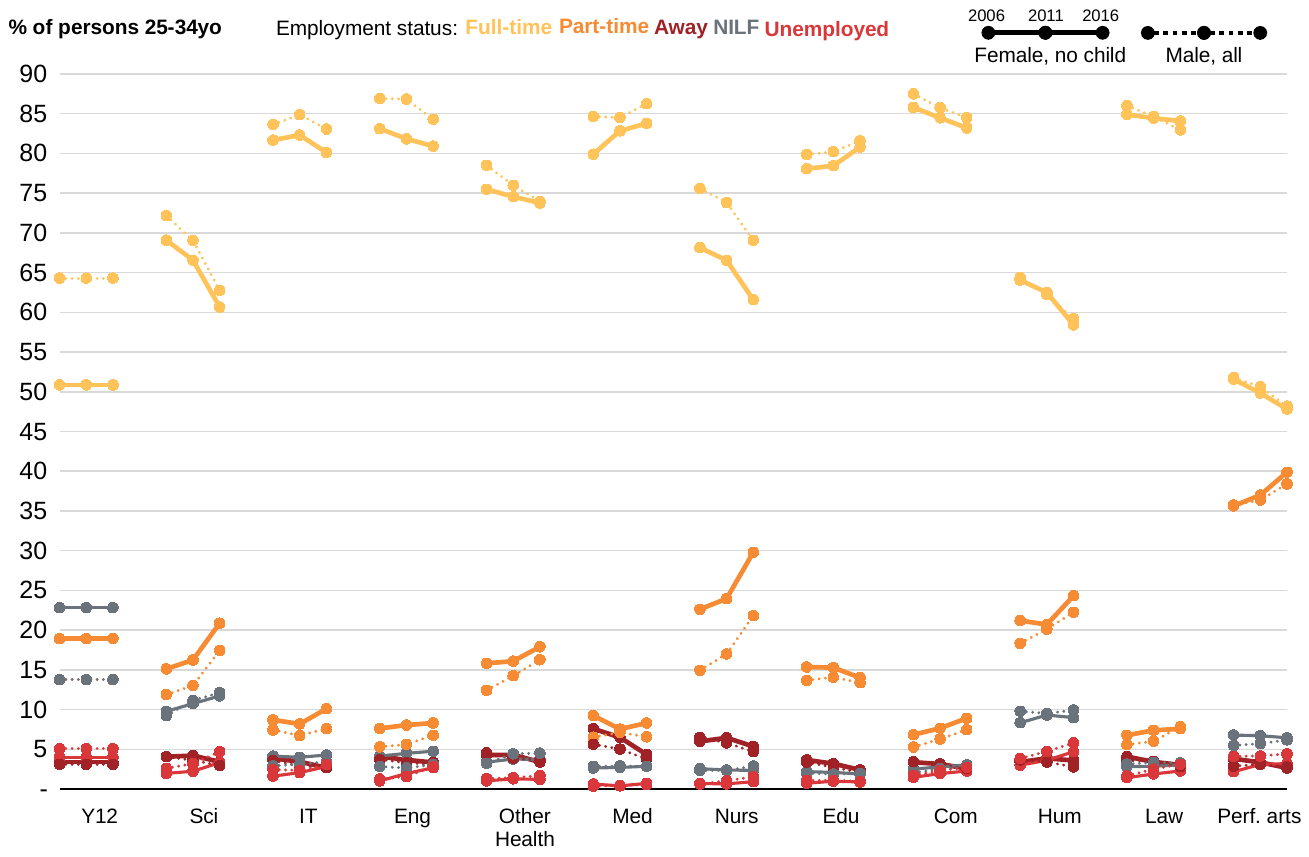

2006
2011
2016
Female, no child
Male, all
Part-time
Away
% of persons 25-34yo
Full-time
NILF
Employment status:
Unemployed

### Chart

| Category | NochildFemaleEmployedFT | NochildFemaleEmployedPT | NochildFemaleEmployedAway | NochildFemaleNILF | NochildFemaleUnemployed | AllMaleEmployedFT | AllMaleEmployedPT | AllMaleEmployedAway | AllMaleNILF | AllMaleUnemployed |
|---|---|---|---|---|---|---|---|---|---|---|
| Y12 | 50.861574592424695 | 18.93279445096808 | 3.3916819137606162 | 22.816024468172262 | 3.997924574674349 | 64.29686894306062 | 13.75582850624107 | 3.1077982921507603 | 13.769119161802656 | 5.070385096744897 |
| Y12 | 50.861574592424695 | 18.93279445096808 | 3.3916819137606162 | 22.816024468172262 | 3.997924574674349 | 64.29686894306062 | 13.75582850624107 | 3.1077982921507603 | 13.769119161802656 | 5.070385096744897 |
| Y12 | 50.861574592424695 | 18.93279445096808 | 3.3916819137606162 | 22.816024468172262 | 3.997924574674349 | 64.29686894306062 | 13.75582850624107 | 3.1077982921507603 | 13.769119161802656 | 5.070385096744897 |
|  | None | None | None | None | None | None | None | None | None | None |
| Science (excl maths) | 69.07564285178799 | 15.113576729889797 | 4.063273108928706 | 9.775845265762051 | 1.9716620436314565 | 72.16323582520766 | 11.895991332611052 | 4.080895630191405 | 9.245214879017697 | 2.614662332972192 |
| Science (excl maths) | 66.5515975027543 | 16.246786632390744 | 4.215938303341902 | 10.745501285347043 | 2.2401762761659936 | 69.02528701133038 | 13.01868387484055 | 3.616717941021985 | 11.150296390785623 | 3.18901478202146 |
| Science (excl maths) | 60.65524496543433 | 20.874661857529304 | 3.418996092575894 | 11.722272317403066 | 3.3288247670574087 | 62.7637567232106 | 17.438973934629708 | 2.97200386153634 | 12.12936146738381 | 4.695904013239553 |
|  | None | None | None | None | None | None | None | None | None | None |
| IT | 81.65680473372781 | 8.703155818540434 | 3.8708086785009863 | 4.142011834319527 | 1.6272189349112427 | 83.6217124777536 | 7.42535099861578 | 3.5841407949377104 | 2.9167490607079296 | 2.452046667984971 |
| IT | 82.29768786127167 | 8.188824662813103 | 3.4441233140655108 | 3.998073217726397 | 2.071290944123314 | 84.86691142726022 | 6.730916322472082 | 2.9256539697108765 | 3.1245219519657335 | 2.3519963285910968 |
| IT | 80.1071155317521 | 10.099464422341239 | 2.6778882938026016 | 4.284621270084163 | 2.830910482019893 | 83.04931109499637 | 7.600616388687455 | 2.8326686004350976 | 3.4263959390862944 | 3.0910079767947787 |
|  | None | None | None | None | None | None | None | None | None | None |
| Engineering | 83.1 | 7.625 | 4.1000000000000005 | 4.15 | 1.0250000000000001 | 86.89501904896288 | 5.305488923380838 | 3.7039650063496543 | 2.829123747707069 | 1.2664032735995485 |
| Engineering | 81.82237600922721 | 8.050749711649367 | 3.667820069204152 | 4.498269896193772 | 1.9607843137254901 | 86.81995025192933 | 5.618980802347089 | 3.319727023407105 | 2.659608393392436 | 1.5817335289240386 |
| Engineering | 80.89887640449437 | 8.314606741573034 | 3.3503575076608785 | 4.759959141981613 | 2.676200204290092 | 84.29024967714163 | 6.76926388291003 | 3.0617735686612138 | 3.0725355144210074 | 2.8061773568661215 |
|  | None | None | None | None | None | None | None | None | None | None |
| Other health | 75.4810583283223 | 15.81479254359591 | 4.284425736620565 | 3.3824413710162355 | 1.037282020444979 | 78.48496193685261 | 12.417321851990515 | 4.542618245351305 | 3.2322475976538123 | 1.3228503681517534 |
| Other health | 74.54035693104007 | 16.094247048040113 | 4.3025826279182615 | 3.7795869952013805 | 1.2832263978001832 | 75.986328125 | 14.2578125 | 3.8867187499999996 | 4.43359375 | 1.435546875 |
| Other health | 73.74983181593936 | 17.89926895994977 | 3.4040453872718306 | 3.7224738754092477 | 1.2243799614297888 | 73.9203036053131 | 16.265654648956357 | 3.612903225806452 | 4.516129032258064 | 1.6850094876660342 |
|  | None | None | None | None | None | None | None | None | None | None |
| Medicine | 79.88734261100066 | 9.244532803180915 | 7.58780649436713 | 2.650762094102054 | 0.629555997349238 | 84.62911037471324 | 6.525618149375479 | 5.63344379301555 | 2.8549579403517713 | 0.35686974254397147 |
| Medicine | 82.82369804108934 | 7.54897276636407 | 6.497849976110846 | 2.7233635929288105 | 0.4061156235069278 | 84.50869769628585 | 7.122708039492243 | 5.030559473436766 | 2.8913963328631875 | 0.4466384579219558 |
| Medicine | 83.76848639766295 | 8.307467591747306 | 4.345444586452437 | 2.866532773416104 | 0.7120686507211976 | 86.23445825932504 | 6.571936056838366 | 3.7655417406749554 | 2.8596802841918296 | 0.5683836589698046 |
|  | None | None | None | None | None | None | None | None | None | None |
| Nursing | 68.13491064686635 | 22.619347260676232 | 5.9904354392147 | 2.5589395083480158 | 0.696367144894706 | 75.56732223903178 | 14.93948562783661 | 6.505295007564296 | 2.344931921331316 | 0.6429652042360061 |
| Nursing | 66.53122648607976 | 23.95786305492852 | 6.455981941309255 | 2.4003009781790823 | 0.6546275395033859 | 73.8076923076923 | 17.0 | 5.8076923076923075 | 2.3461538461538463 | 1.0384615384615385 |
| Nursing | 61.576936045858155 | 29.796560638417446 | 5.361357761043048 | 2.343486568506238 | 0.9216589861751152 | 69.0528034839412 | 21.801850843767014 | 4.7087642896026125 | 2.885138813282526 | 1.5514425694066414 |
|  | None | None | None | None | None | None | None | None | None | None |
| Education | 78.05766312594841 | 15.35660091047041 | 3.668858539875232 | 2.1952453211937275 | 0.7216321025122239 | 79.86988708591939 | 13.669333732146862 | 3.379944664622747 | 1.989082479623121 | 1.0917520376878784 |
| Education | 78.4408520924611 | 15.280253814775646 | 3.187792717933222 | 2.0969935035503853 | 0.9941078712796494 | 80.1986218078638 | 14.079178489393327 | 2.722605053371166 | 1.898392109174436 | 1.1012025401972707 |
| Education | 80.78223362089065 | 14.012590347400328 | 2.4102354861273025 | 1.9002098391233389 | 0.8947307064583819 | 81.56842512575777 | 13.381916677415195 | 2.095962853089127 | 1.9798787566103444 | 0.9738165871275635 |
|  | None | None | None | None | None | None | None | None | None | None |
| Commerce | 85.77296591496423 | 6.841489622153913 | 3.3813008351241804 | 2.5298550093849457 | 1.4743886183727322 | 87.47417535225979 | 5.287959330532278 | 3.44251259314283 | 2.049722602660229 | 1.7456301214048608 |
| Commerce | 84.47007578282997 | 7.656065959952886 | 3.146876458430562 | 2.7757406049292177 | 1.9512411938573684 | 85.73847282578024 | 6.296442613390522 | 3.062625806572982 | 2.564102564102564 | 2.3383561901536956 |
| Commerce | 83.19071822256535 | 8.910763687833752 | 2.582084110746531 | 3.0496043234896737 | 2.2668296553646874 | 84.48236031814132 | 7.46179994059602 | 2.589023464572126 | 2.732583083066565 | 2.734233193623973 |
|  | None | None | None | None | None | None | None | None | None | None |
| Humanities | 64.04661542276222 | 21.20009918175056 | 3.4093726754277216 | 8.343664765683116 | 3.0002479543763947 | 64.35132957292507 | 18.340048348106368 | 3.674456083803385 | 9.798549556809025 | 3.8356164383561646 |
| Humanities | 62.49054701285607 | 20.6957398537938 | 3.869422737585077 | 9.314343332493067 | 3.629947063271994 | 62.22689755623887 | 20.11652370933808 | 3.398608189027351 | 9.516102929276581 | 4.741867616119113 |
| Humanities | 58.397967370954795 | 24.324685744851564 | 3.5972185076223586 | 8.986359989301953 | 4.693768387269323 | 59.19793407261127 | 22.25429135652438 | 2.795078231809206 | 9.934680236974023 | 5.818016102081118 |
|  | None | None | None | None | None | None | None | None | None | None |
| Law | 84.88883306117322 | 6.770506217811832 | 4.0824017083281 | 2.8262781057656077 | 1.431980906921241 | 85.99881971082915 | 5.591619946886987 | 3.5998819710829153 | 3.142519917379758 | 1.667158453821186 |
| Law | 84.42513368983957 | 7.391138273491214 | 3.418640183346066 | 2.864782276546982 | 1.900305576776165 | 84.62858543760726 | 6.0186320176513854 | 3.50576121598431 | 3.346408433439568 | 2.50061289531748 |
| Law | 84.05621742367833 | 7.585629188384215 | 3.024944154877141 | 3.052866716306776 | 2.280342516753537 | 82.94117647058825 | 7.831603229527105 | 2.8143021914648214 | 3.2871972318339098 | 3.1257208765859286 |
|  | None | None | None | None | None | None | None | None | None | None |
| Performing Arts | 51.57364666386908 | 35.62736046999581 | 3.8187159043222825 | 6.798153587914394 | 2.182123373898447 | 51.78408051235132 | 35.72735590118939 | 2.8819762122598354 | 5.489478499542543 | 4.117108874656908 |
| Performing Arts | 49.83582634075155 | 36.993797883983945 | 3.3564392557460776 | 6.712878511492155 | 3.1010580080262677 | 50.61953352769679 | 36.370262390670554 | 3.1341107871720117 | 5.721574344023324 | 4.154518950437318 |
| Performing Arts | 47.8134110787172 | 39.86880466472304 | 2.6603498542274053 | 6.450437317784257 | 3.206997084548105 | 48.18819403857393 | 38.39859731151373 | 2.7761542957334893 | 6.19520748100526 | 4.441846873173583 |
Y12
Sci
IT
Eng
Other
Health
Med
Nurs
Edu
Com
Hum
Law
Perf. arts